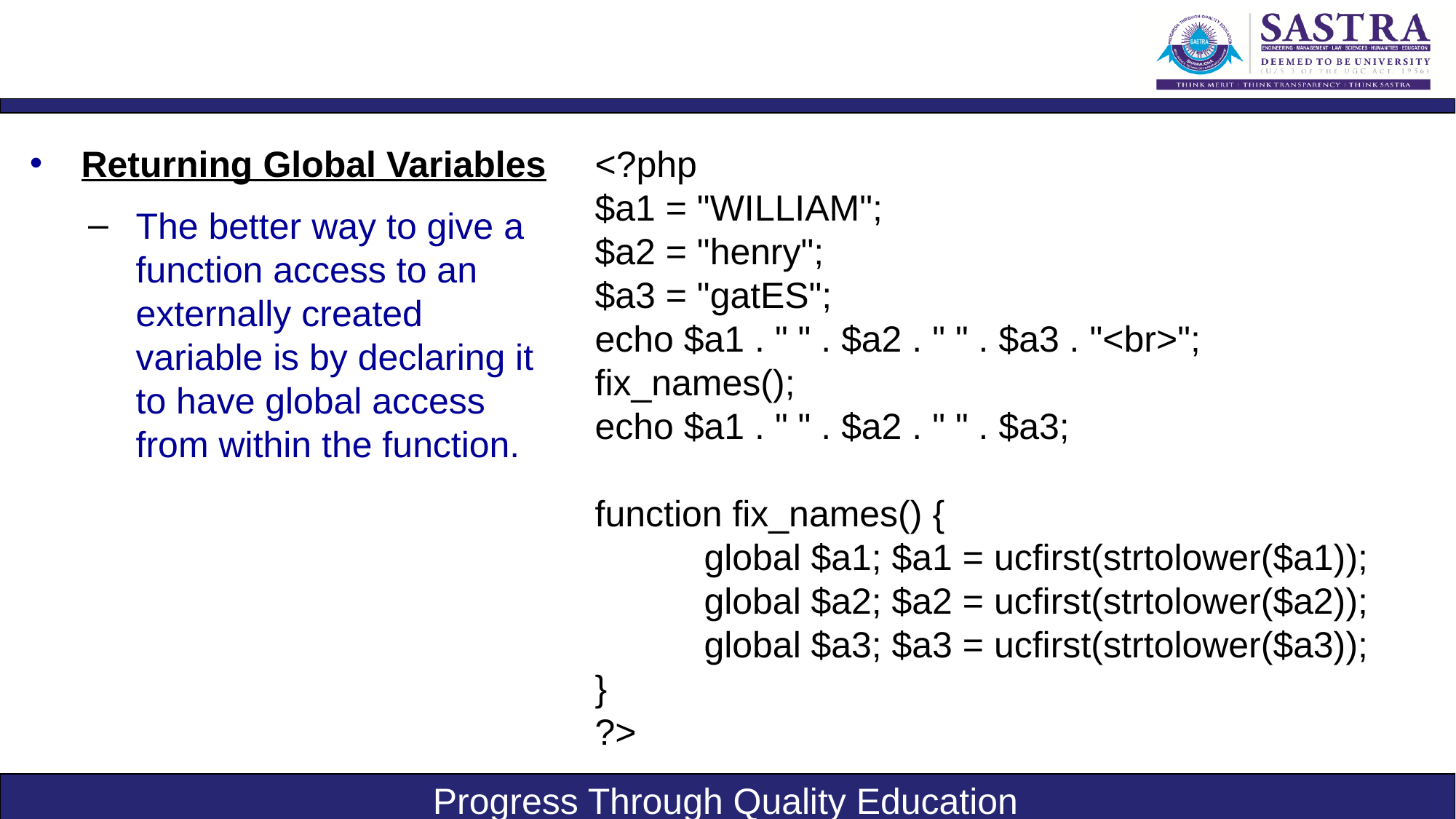

#
Returning Global Variables
The better way to give a function access to an externally created variable is by declaring it to have global access from within the function.

<?php
$a1 = "WILLIAM";
$a2 = "henry";
$a3 = "gatES";
echo $a1 . " " . $a2 . " " . $a3 . "<br>";
fix_names();
echo $a1 . " " . $a2 . " " . $a3;

function fix_names() {
	global $a1; $a1 = ucfirst(strtolower($a1));
	global $a2; $a2 = ucfirst(strtolower($a2));
	global $a3; $a3 = ucfirst(strtolower($a3));
}
?>